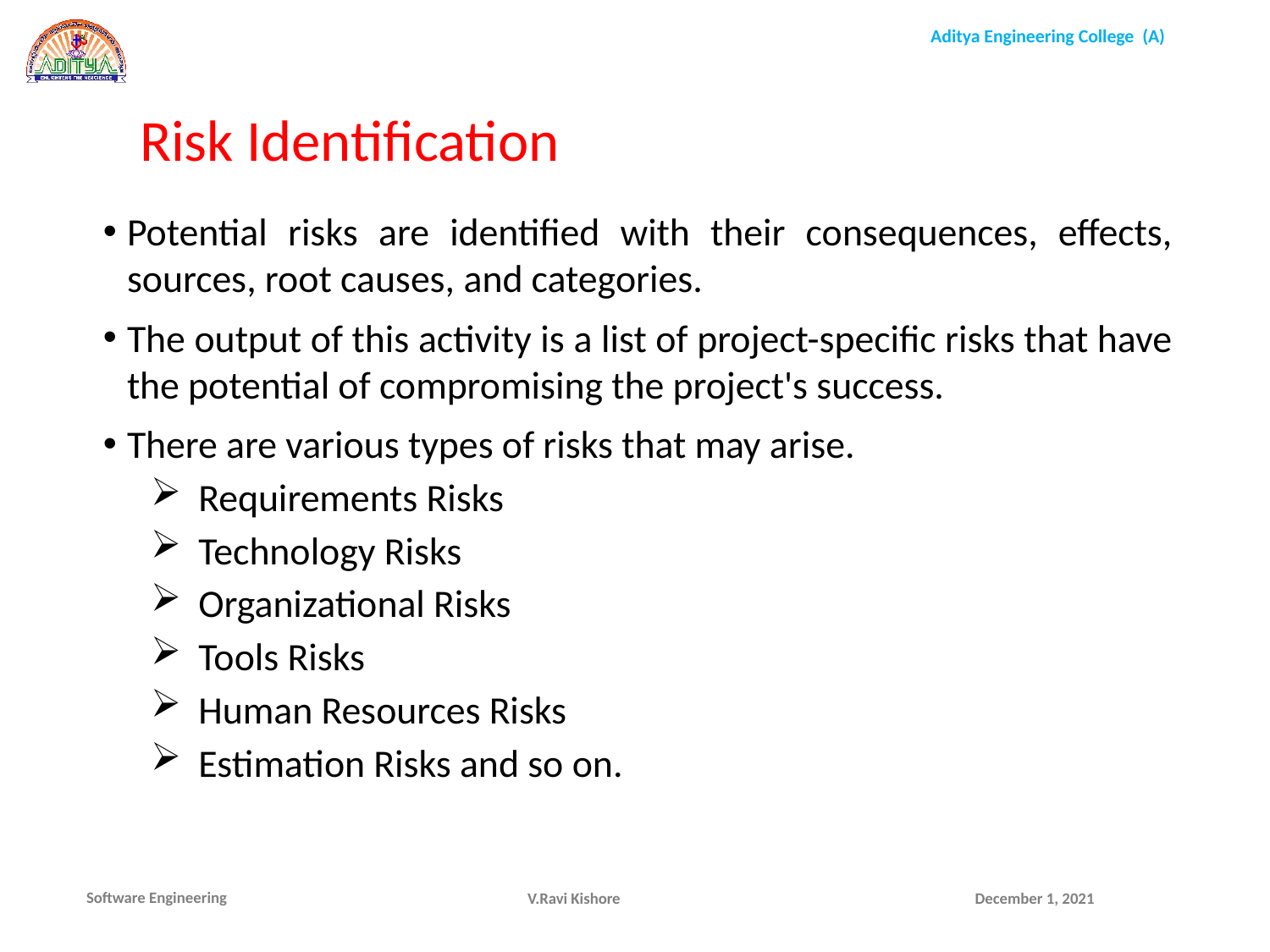

Risk Identification
Potential risks are identified with their consequences, effects, sources, root causes, and categories.
The output of this activity is a list of project-specific risks that have the potential of compromising the project's success.
There are various types of risks that may arise.
Requirements Risks
Technology Risks
Organizational Risks
Tools Risks
Human Resources Risks
Estimation Risks and so on.
V.Ravi Kishore
December 1, 2021